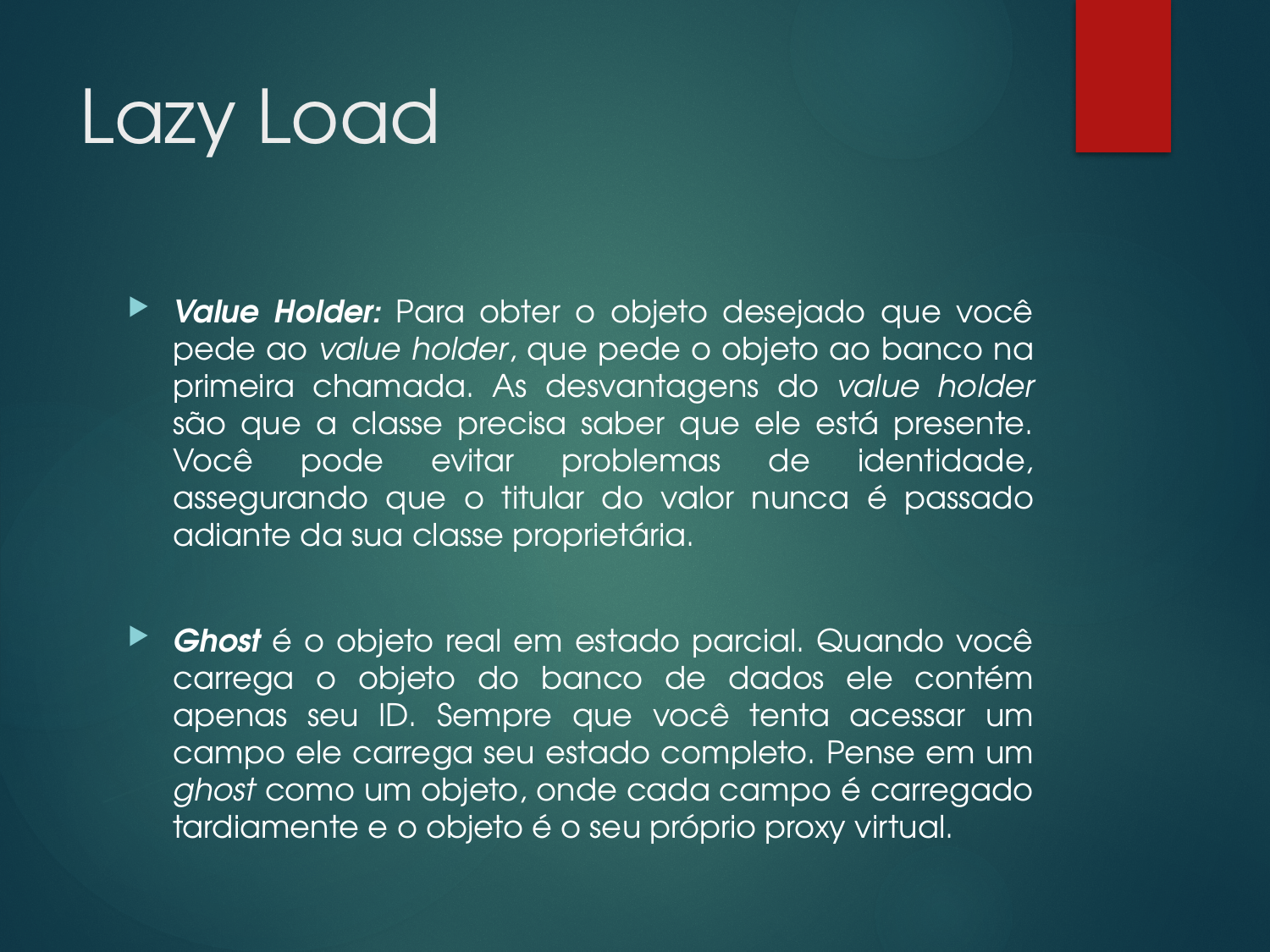

# Lazy Load
Value Holder: Para obter o objeto desejado que você pede ao value holder, que pede o objeto ao banco na primeira chamada. As desvantagens do value holder são que a classe precisa saber que ele está presente. Você pode evitar problemas de identidade, assegurando que o titular do valor nunca é passado adiante da sua classe proprietária.

Ghost é o objeto real em estado parcial. Quando você carrega o objeto do banco de dados ele contém apenas seu ID. Sempre que você tenta acessar um campo ele carrega seu estado completo. Pense em um ghost como um objeto, onde cada campo é carregado tardiamente e o objeto é o seu próprio proxy virtual.